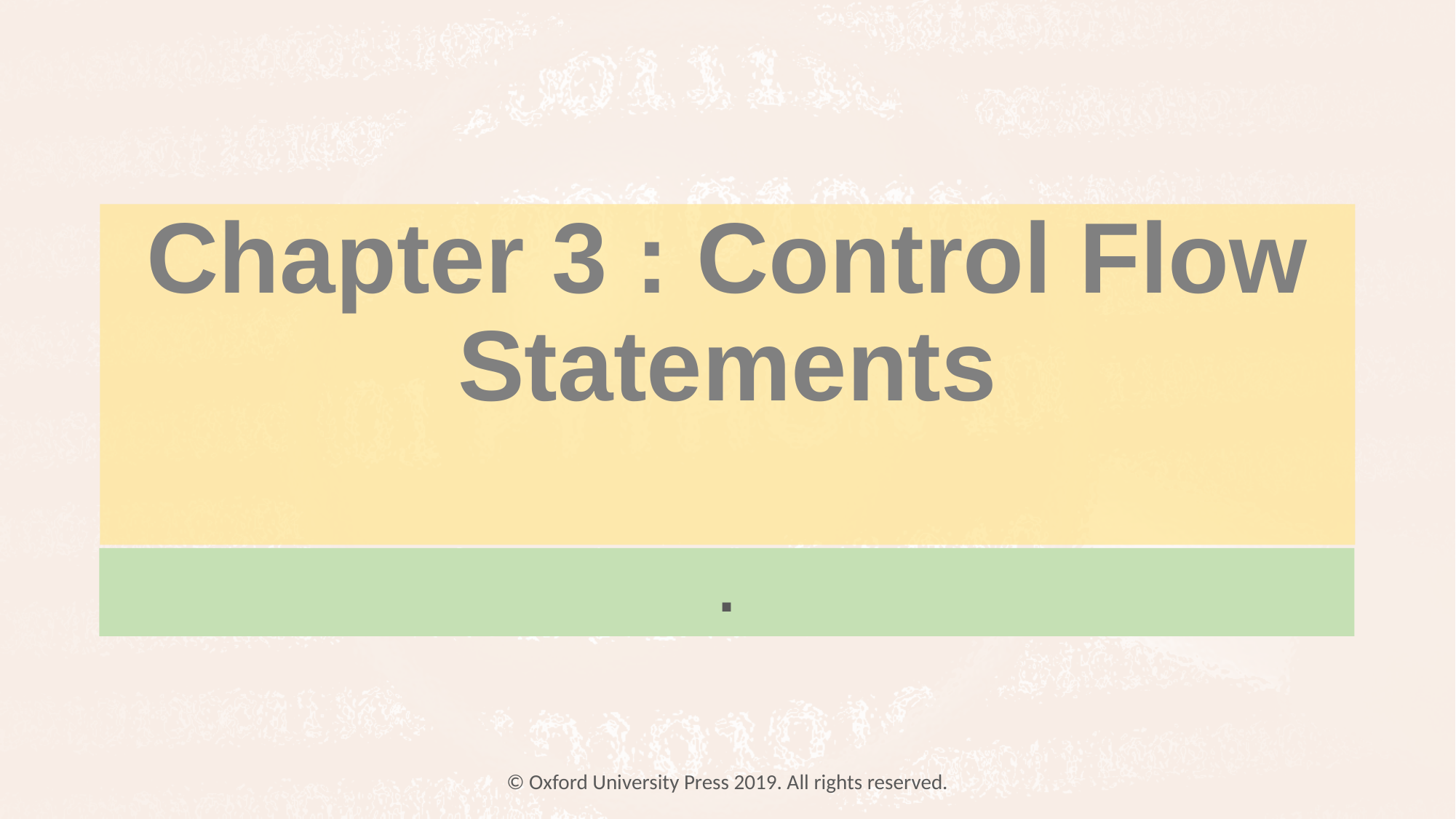

# Chapter 3 : Control Flow Statements
.
© Oxford University Press 2019. All rights reserved.